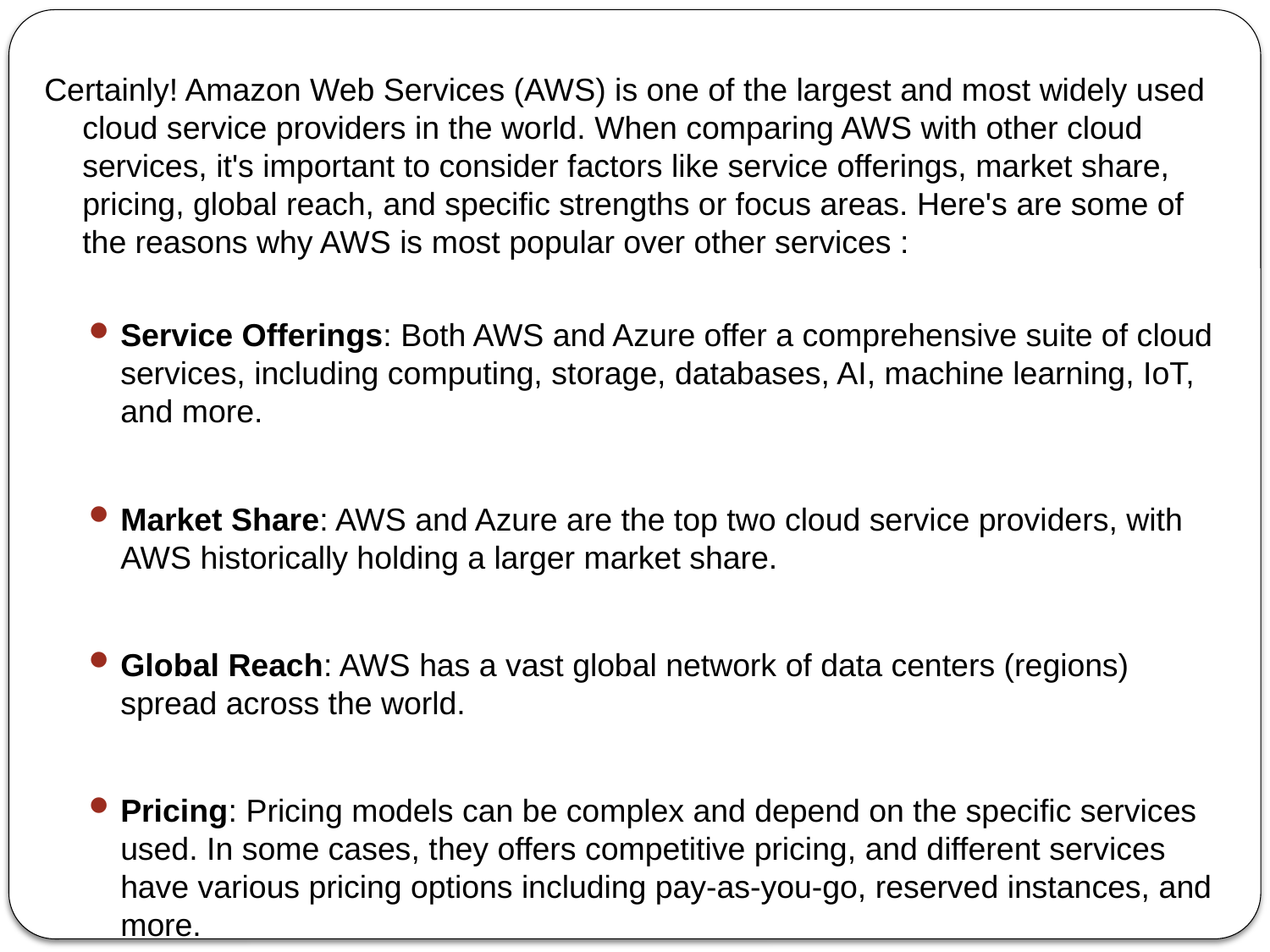

Certainly! Amazon Web Services (AWS) is one of the largest and most widely used cloud service providers in the world. When comparing AWS with other cloud services, it's important to consider factors like service offerings, market share, pricing, global reach, and specific strengths or focus areas. Here's are some of the reasons why AWS is most popular over other services :

Service Offerings: Both AWS and Azure offer a comprehensive suite of cloud services, including computing, storage, databases, AI, machine learning, IoT, and more.

Market Share: AWS and Azure are the top two cloud service providers, with AWS historically holding a larger market share.

Global Reach: AWS has a vast global network of data centers (regions) spread across the world.

Pricing: Pricing models can be complex and depend on the specific services used. In some cases, they offers competitive pricing, and different services have various pricing options including pay-as-you-go, reserved instances, and more.

Strengths: AWS is known for its vast ecosystem of services and strong presence in industries like e-commerce, gaming, and media.